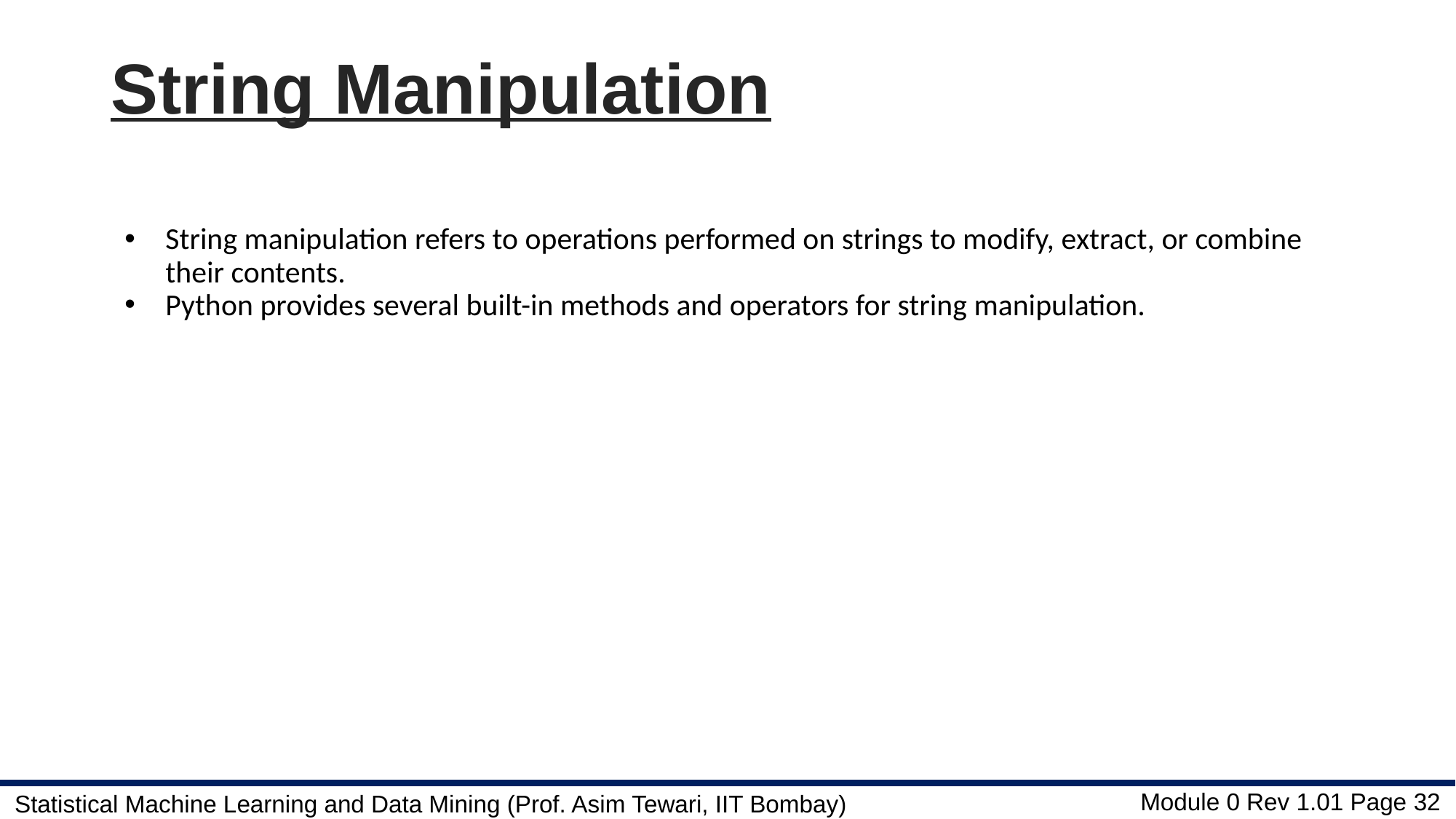

# String Manipulation
String manipulation refers to operations performed on strings to modify, extract, or combine their contents.
Python provides several built-in methods and operators for string manipulation.